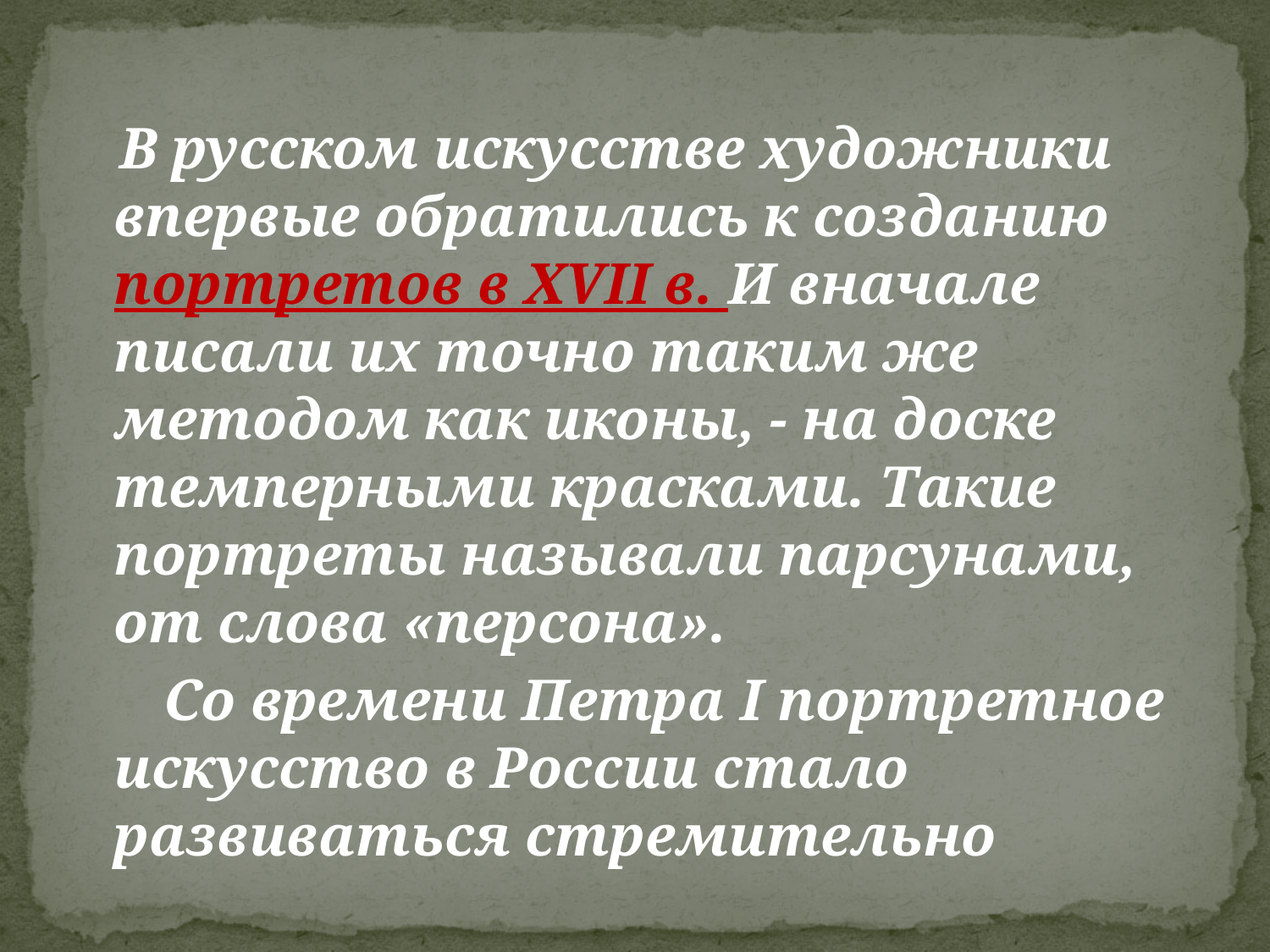

#
   В русском искусстве художники впервые обратились к созданию портретов в XVII в. И вначале писали их точно таким же методом как иконы, - на доске темперными красками. Такие портреты называли парсунами, от слова «персона».
      Со времени Петра I портретное искусство в России стало развиваться стремительно